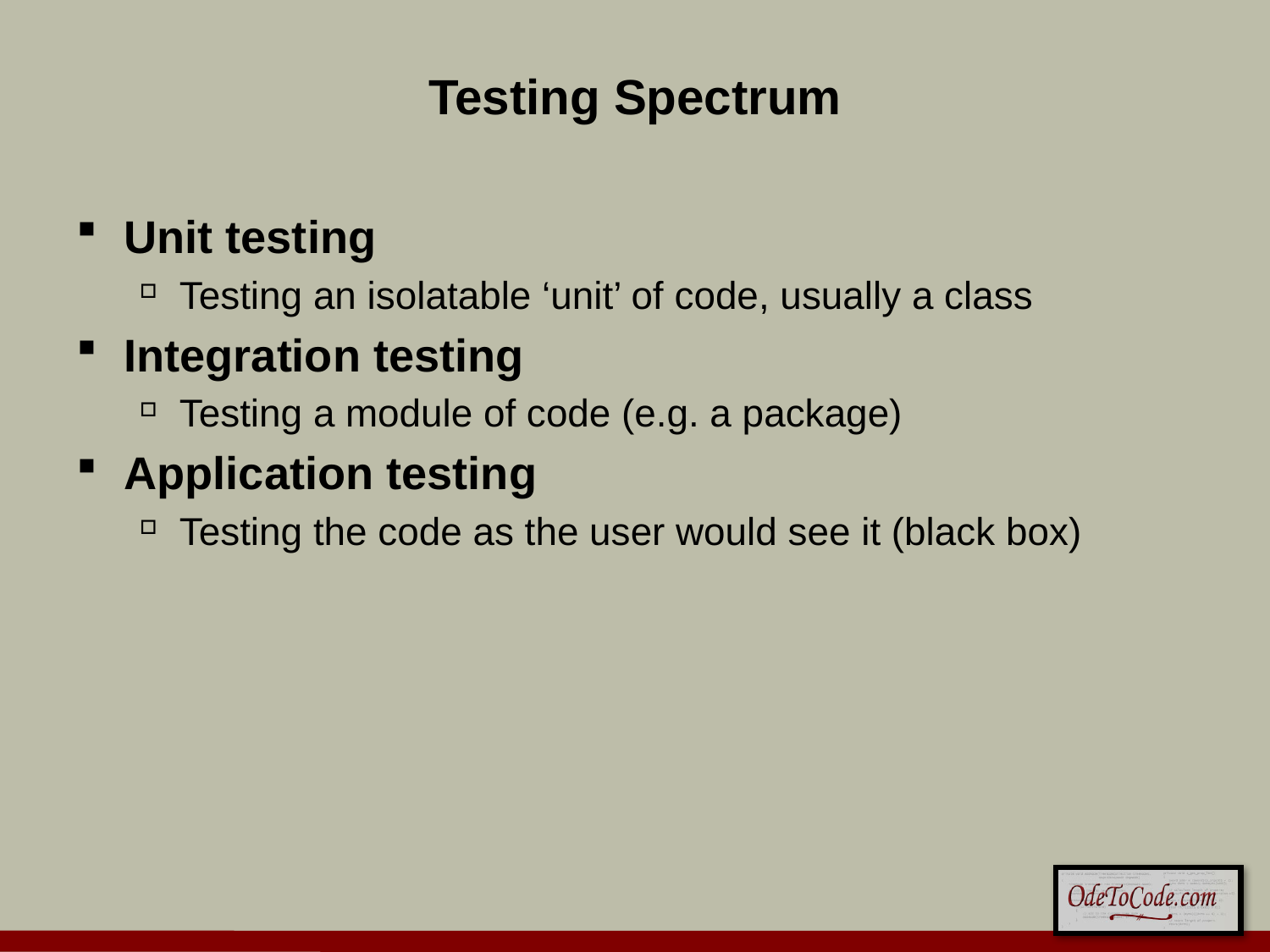

# Testing Spectrum
Unit testing
Testing an isolatable ‘unit’ of code, usually a class
Integration testing
Testing a module of code (e.g. a package)
Application testing
Testing the code as the user would see it (black box)